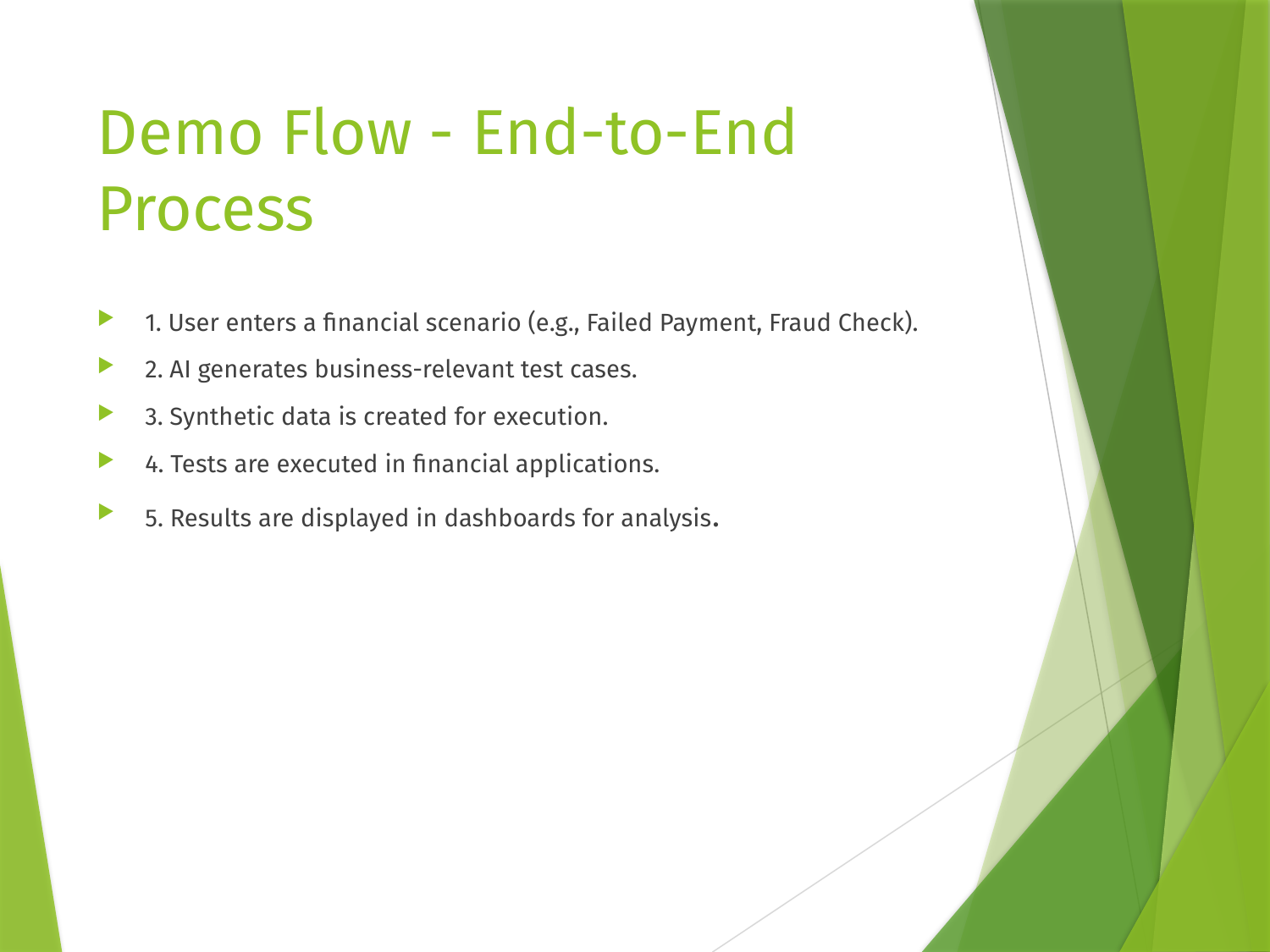

# Demo Flow - End-to-End Process
1. User enters a financial scenario (e.g., Failed Payment, Fraud Check).
2. AI generates business-relevant test cases.
3. Synthetic data is created for execution.
4. Tests are executed in financial applications.
5. Results are displayed in dashboards for analysis.